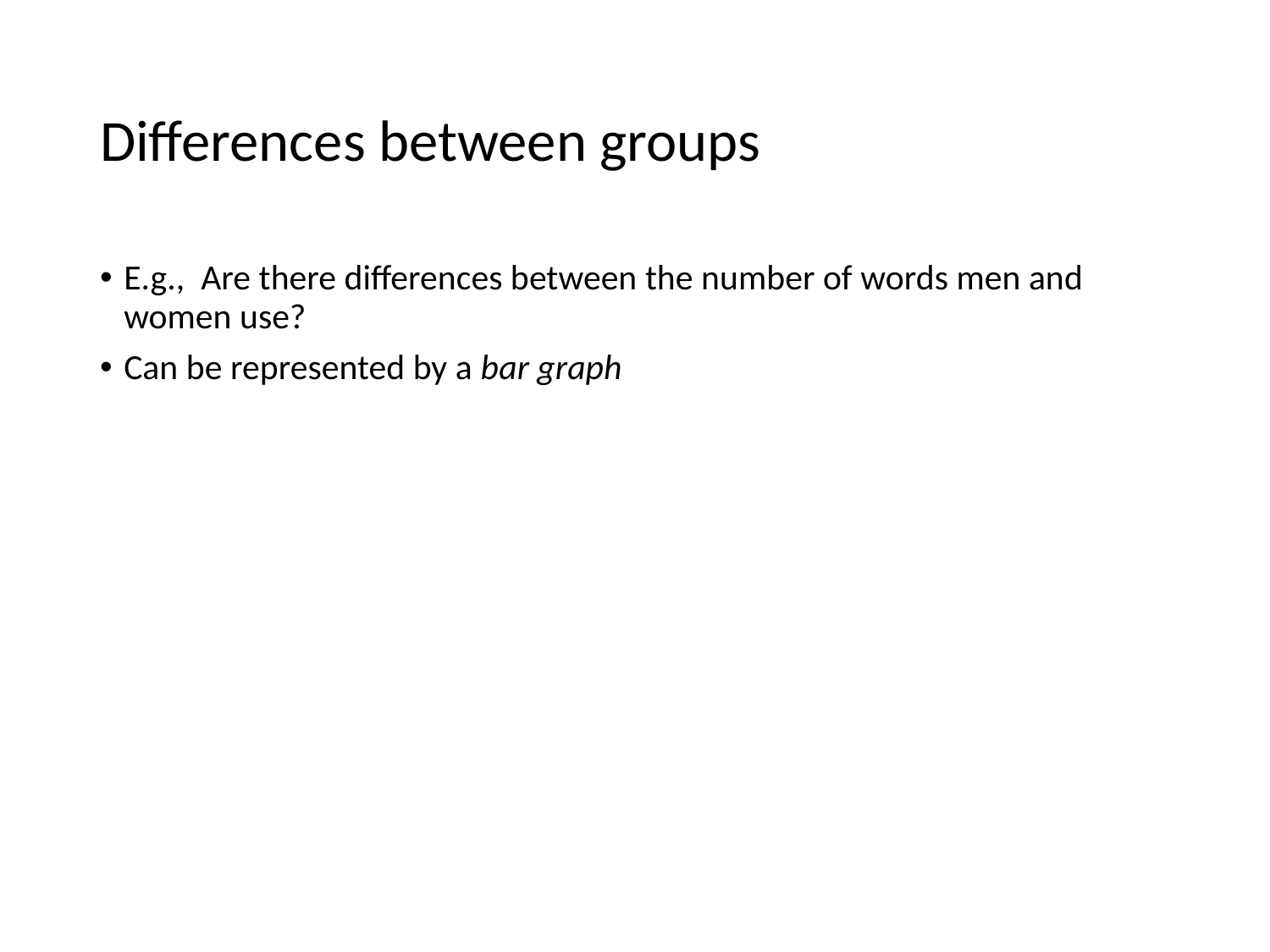

# Differences between groups
E.g.,  Are there differences between the number of words men and women use?
Can be represented by a bar graph